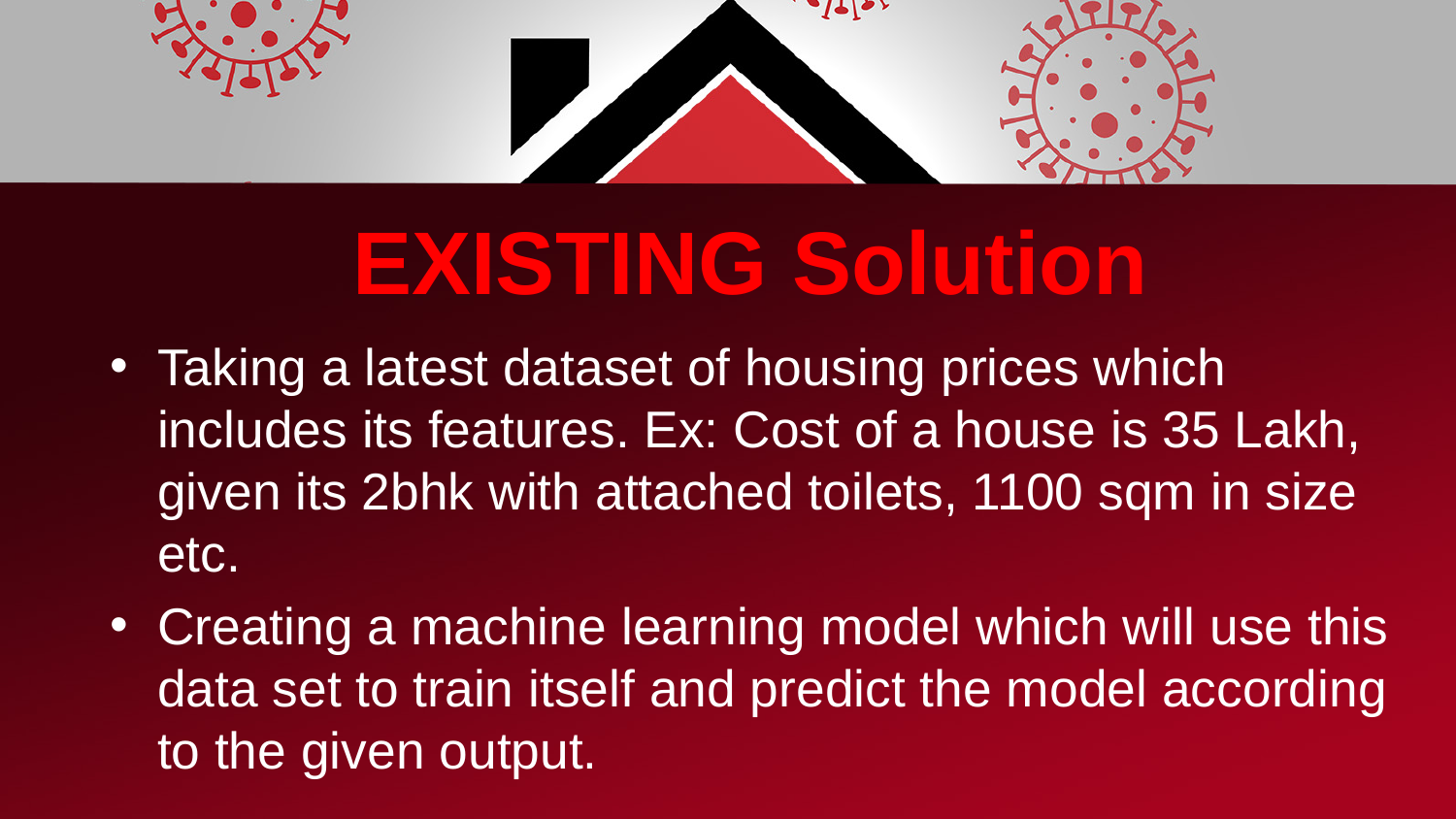

# EXISTING Solution
Taking a latest dataset of housing prices which includes its features. Ex: Cost of a house is 35 Lakh, given its 2bhk with attached toilets, 1100 sqm in size etc.
Creating a machine learning model which will use this data set to train itself and predict the model according to the given output.